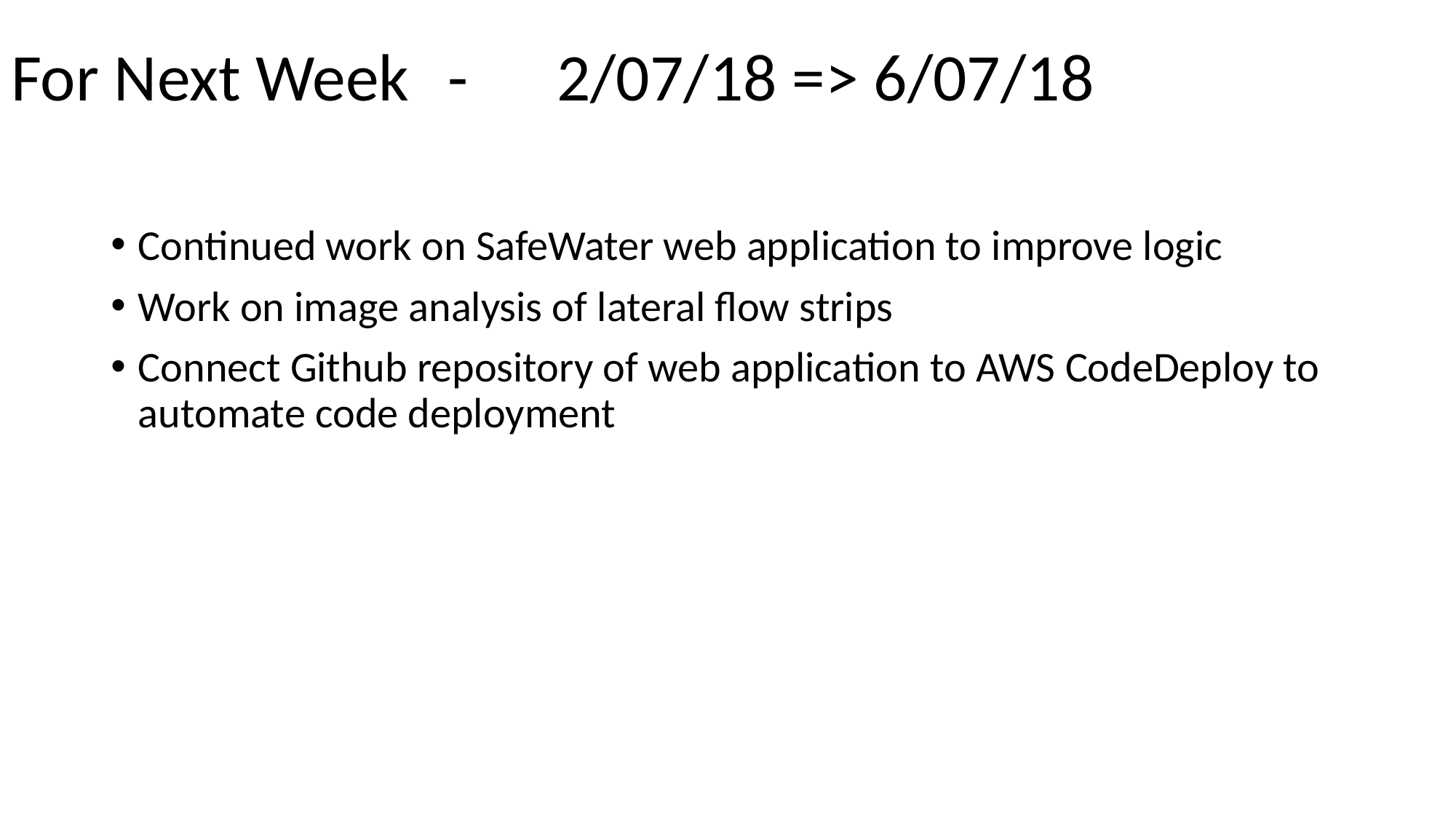

# For Next Week	-	2/07/18 => 6/07/18
Continued work on SafeWater web application to improve logic
Work on image analysis of lateral flow strips
Connect Github repository of web application to AWS CodeDeploy to automate code deployment